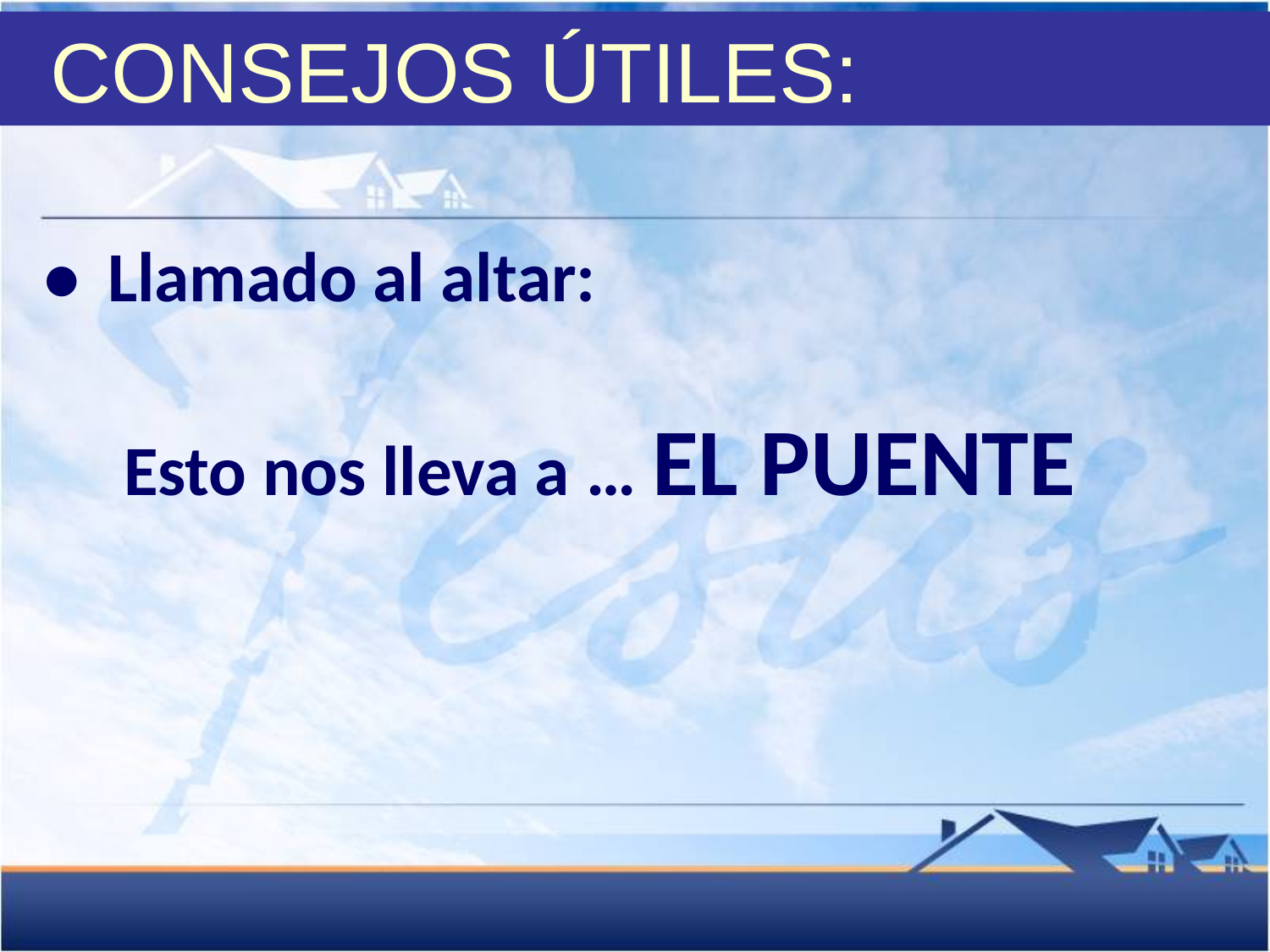

CONSEJOS ÚTILES:
•	Llamado al altar:
	 Esto nos lleva a … EL PUENTE